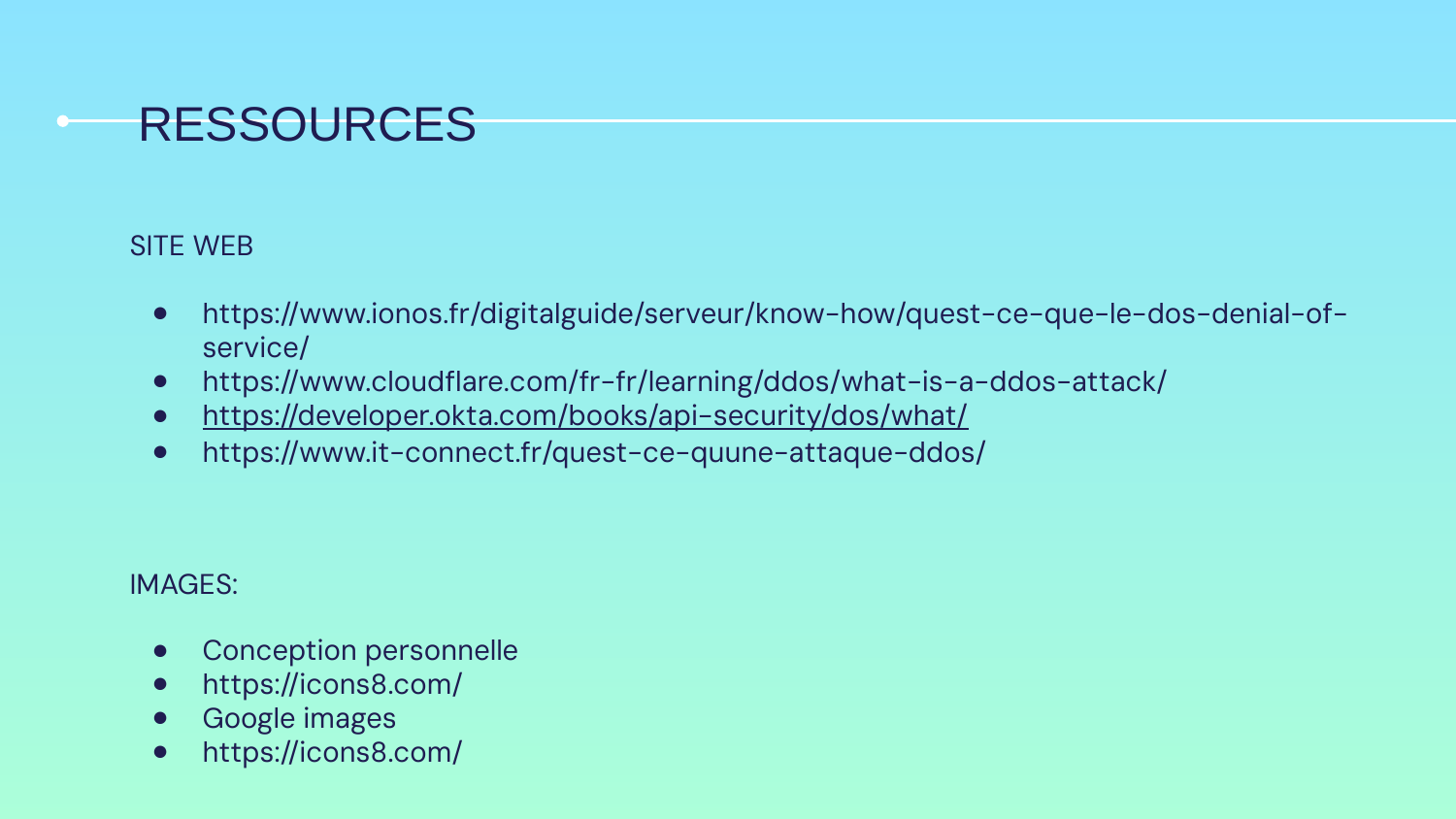

# RESSOURCES
SITE WEB
https://www.ionos.fr/digitalguide/serveur/know-how/quest-ce-que-le-dos-denial-of-service/
https://www.cloudflare.com/fr-fr/learning/ddos/what-is-a-ddos-attack/
https://developer.okta.com/books/api-security/dos/what/
https://www.it-connect.fr/quest-ce-quune-attaque-ddos/

IMAGES:
Conception personnelle
https://icons8.com/
Google images
https://icons8.com/